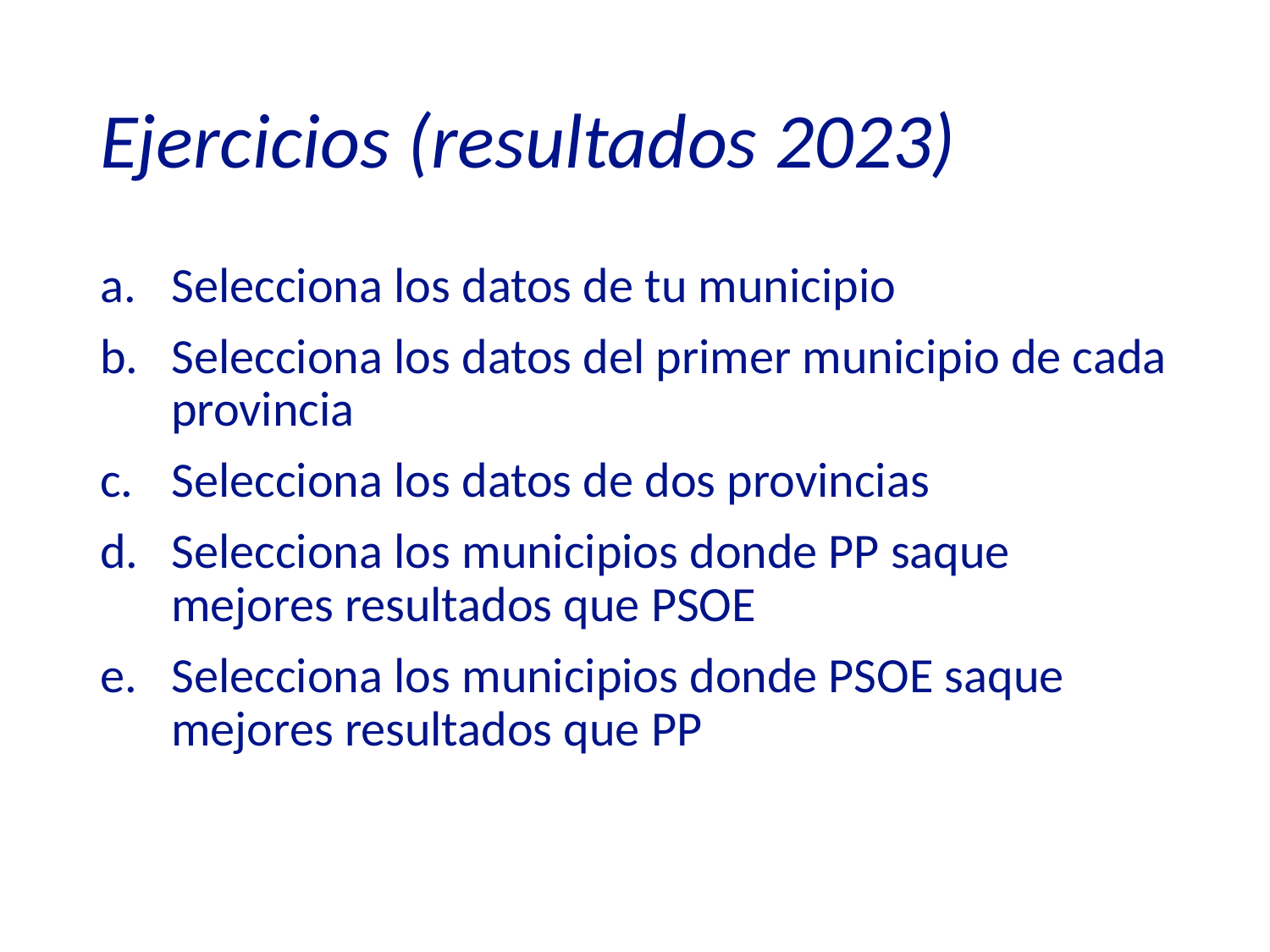

# Ejercicios (resultados 2023)
Selecciona los datos de tu municipio
Selecciona los datos del primer municipio de cada provincia
Selecciona los datos de dos provincias
Selecciona los municipios donde PP saque mejores resultados que PSOE
Selecciona los municipios donde PSOE saque mejores resultados que PP